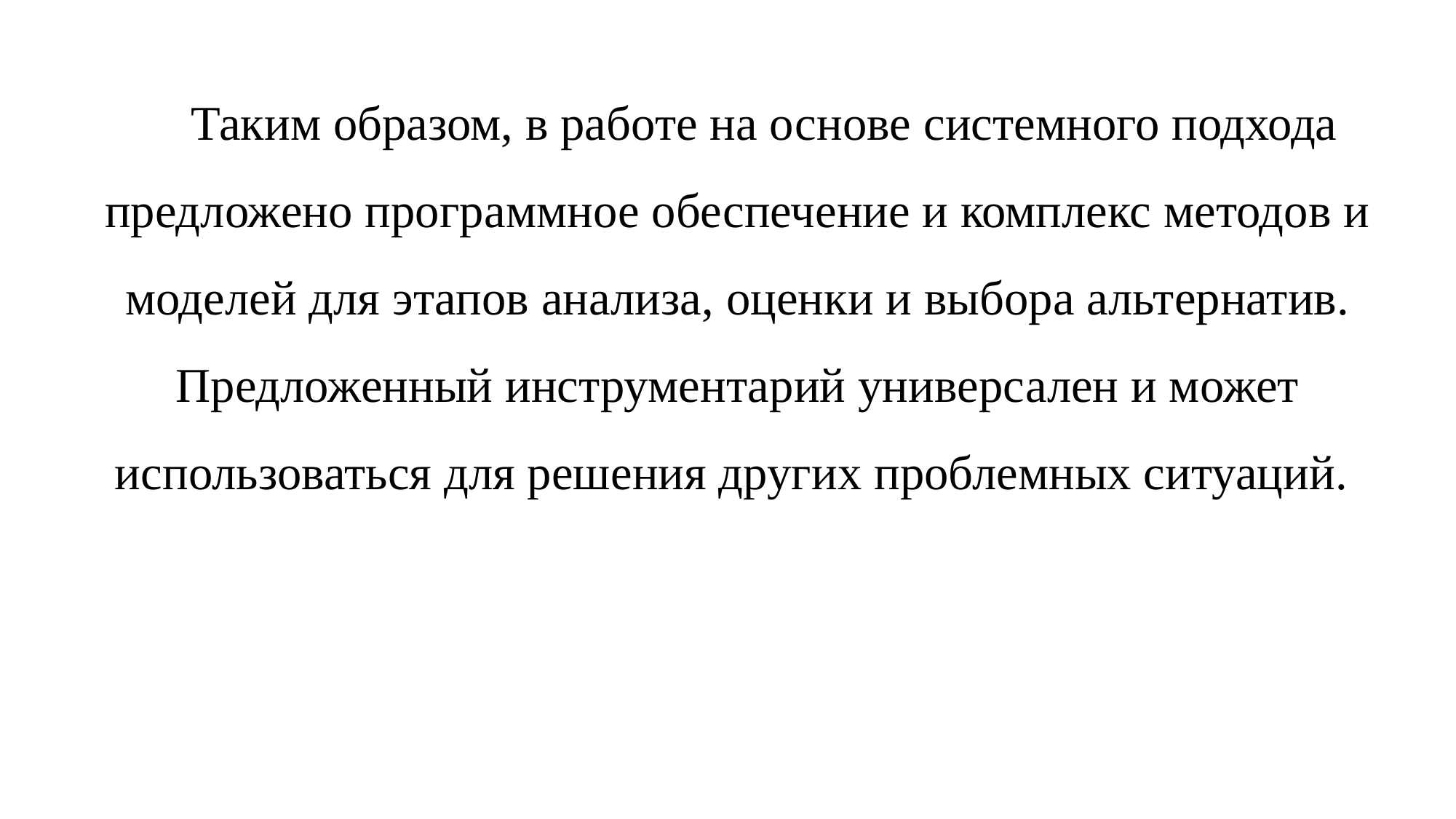

Таким образом, в работе на основе системного подхода предложено программное обеспечение и комплекс методов и моделей для этапов анализа, оценки и выбора альтернатив. Предложенный инструментарий универсален и может использоваться для решения других проблемных ситуаций.